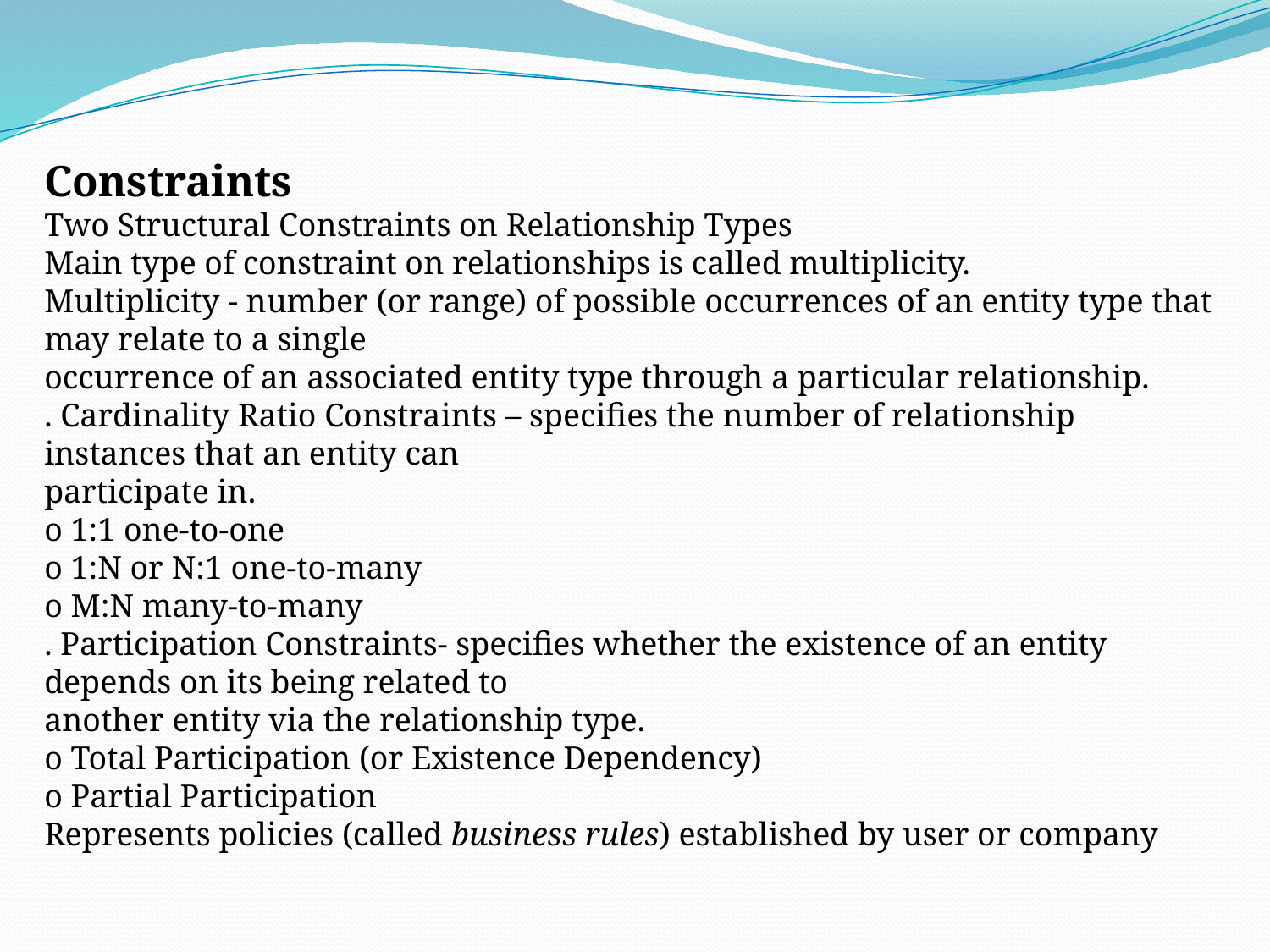

Constraints
Two Structural Constraints on Relationship Types
Main type of constraint on relationships is called multiplicity.
Multiplicity - number (or range) of possible occurrences of an entity type that may relate to a single
occurrence of an associated entity type through a particular relationship.
. Cardinality Ratio Constraints – specifies the number of relationship instances that an entity can
participate in.
o 1:1 one-to-one
o 1:N or N:1 one-to-many
o M:N many-to-many
. Participation Constraints- specifies whether the existence of an entity depends on its being related to
another entity via the relationship type.
o Total Participation (or Existence Dependency)
o Partial Participation
Represents policies (called business rules) established by user or company